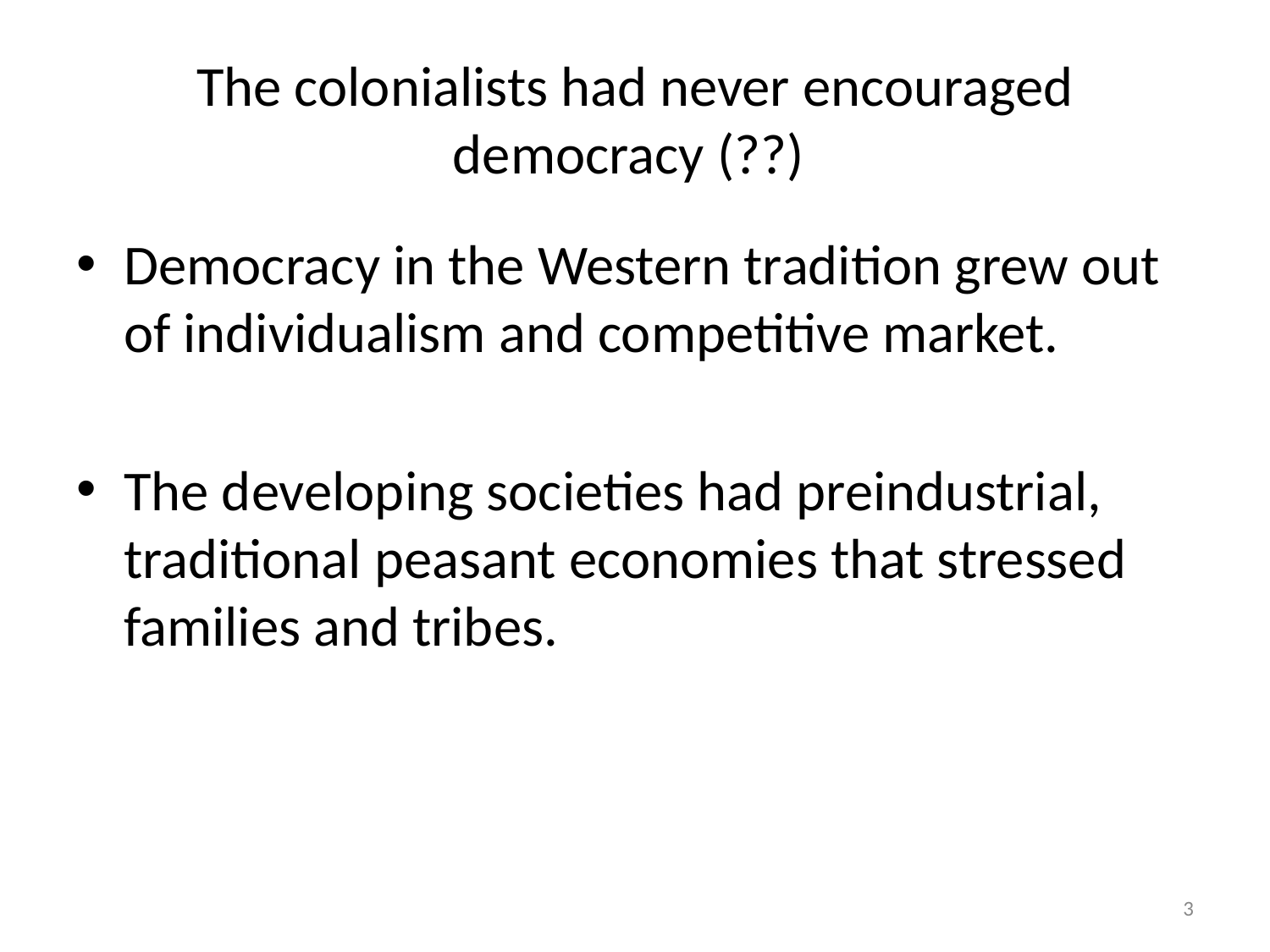

# The colonialists had never encouraged democracy (??)
Democracy in the Western tradition grew out of individualism and competitive market.

The developing societies had preindustrial, traditional peasant economies that stressed families and tribes.
3